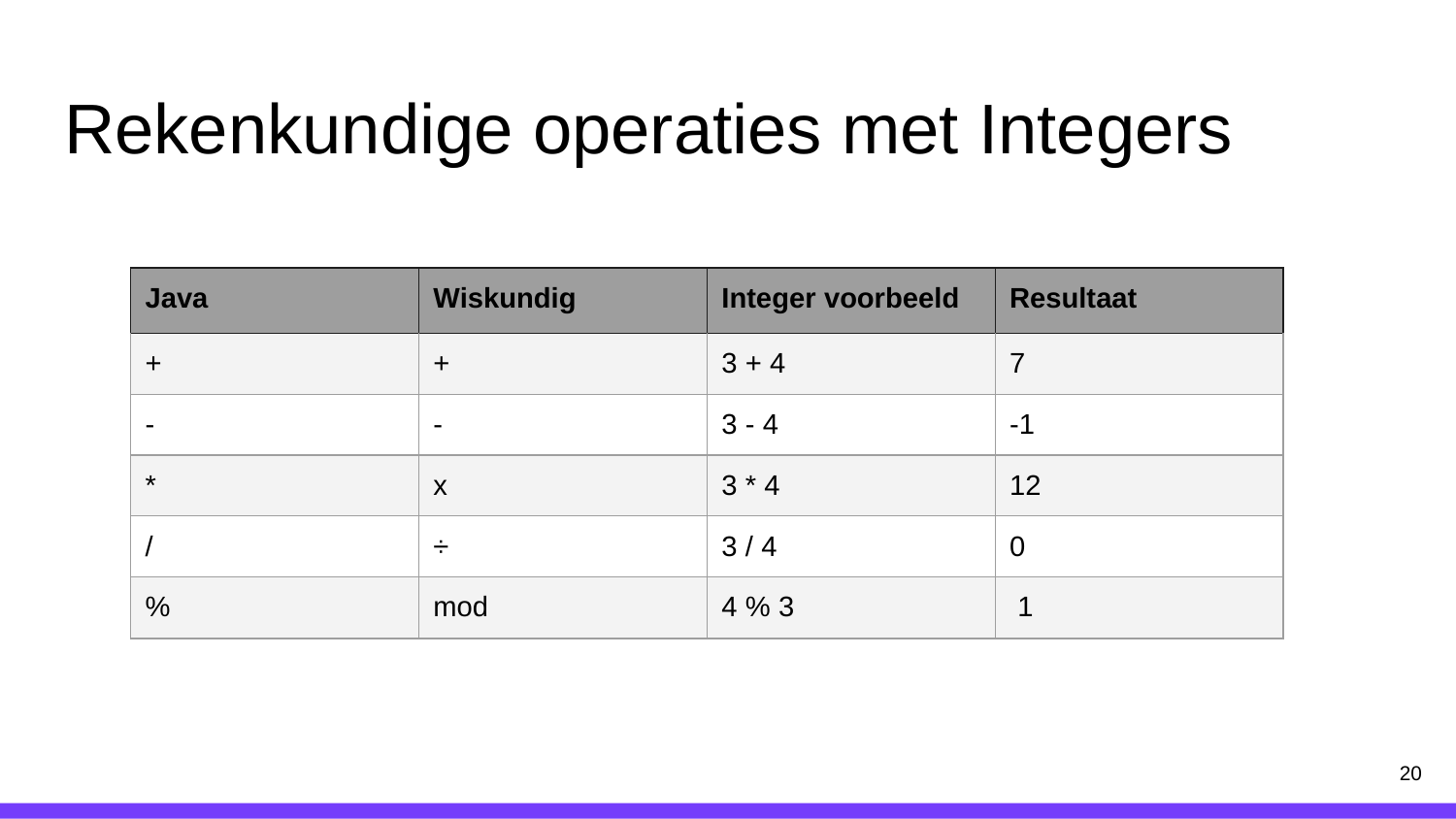

# Rekenkundige operaties met Integers
| Java | Wiskundig | Integer voorbeeld | Resultaat |
| --- | --- | --- | --- |
| + | + | 3 + 4 | 7 |
| - | - | 3 - 4 | -1 |
| \* | x | 3 \* 4 | 12 |
| / | ÷ | 3 / 4 | 0 |
| % | mod | 4 % 3 | 1 |
20